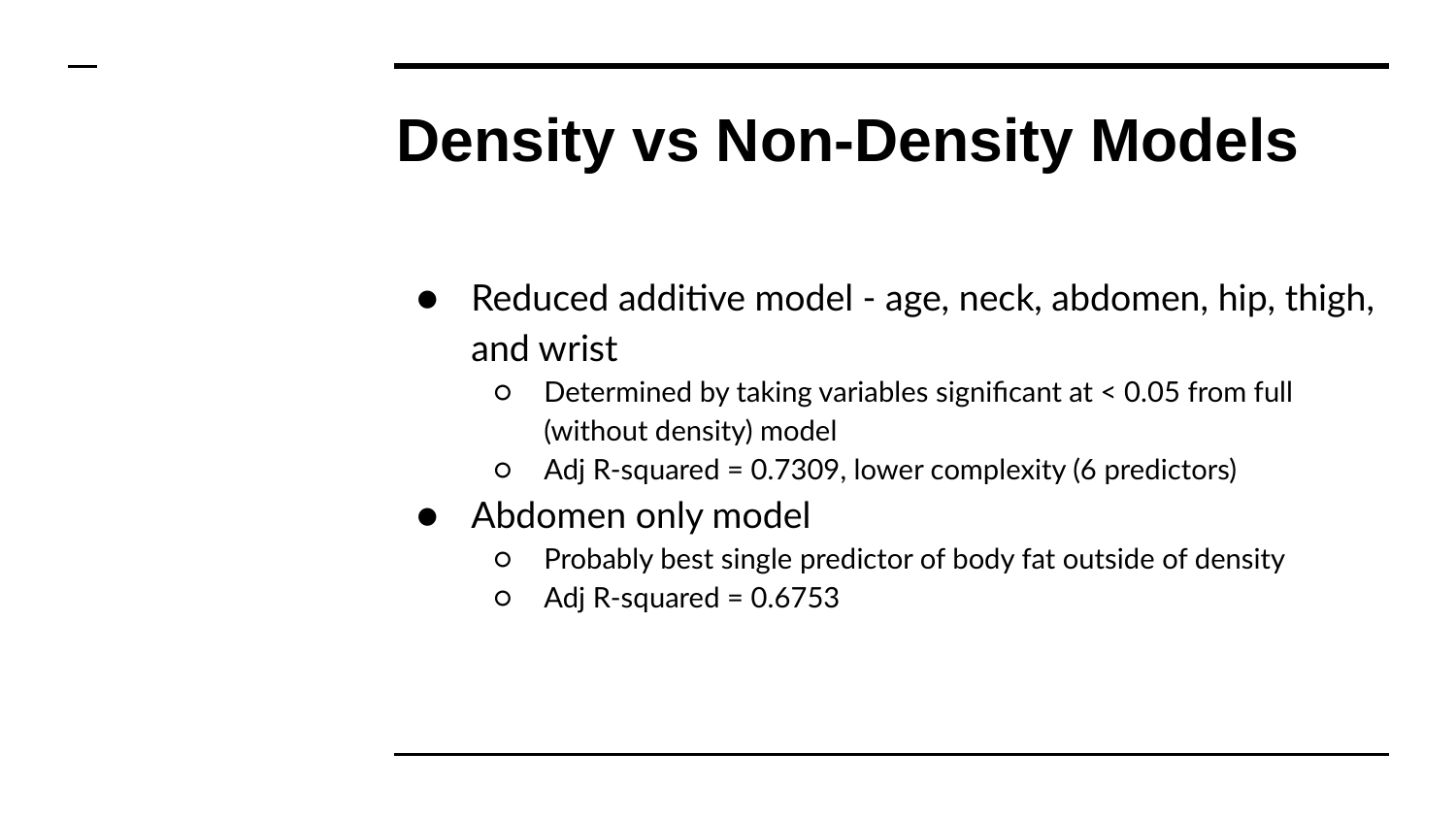

# Density vs Non-Density Models
Reduced additive model - age, neck, abdomen, hip, thigh, and wrist
Determined by taking variables significant at < 0.05 from full (without density) model
Adj R-squared = 0.7309, lower complexity (6 predictors)
Abdomen only model
Probably best single predictor of body fat outside of density
Adj R-squared = 0.6753